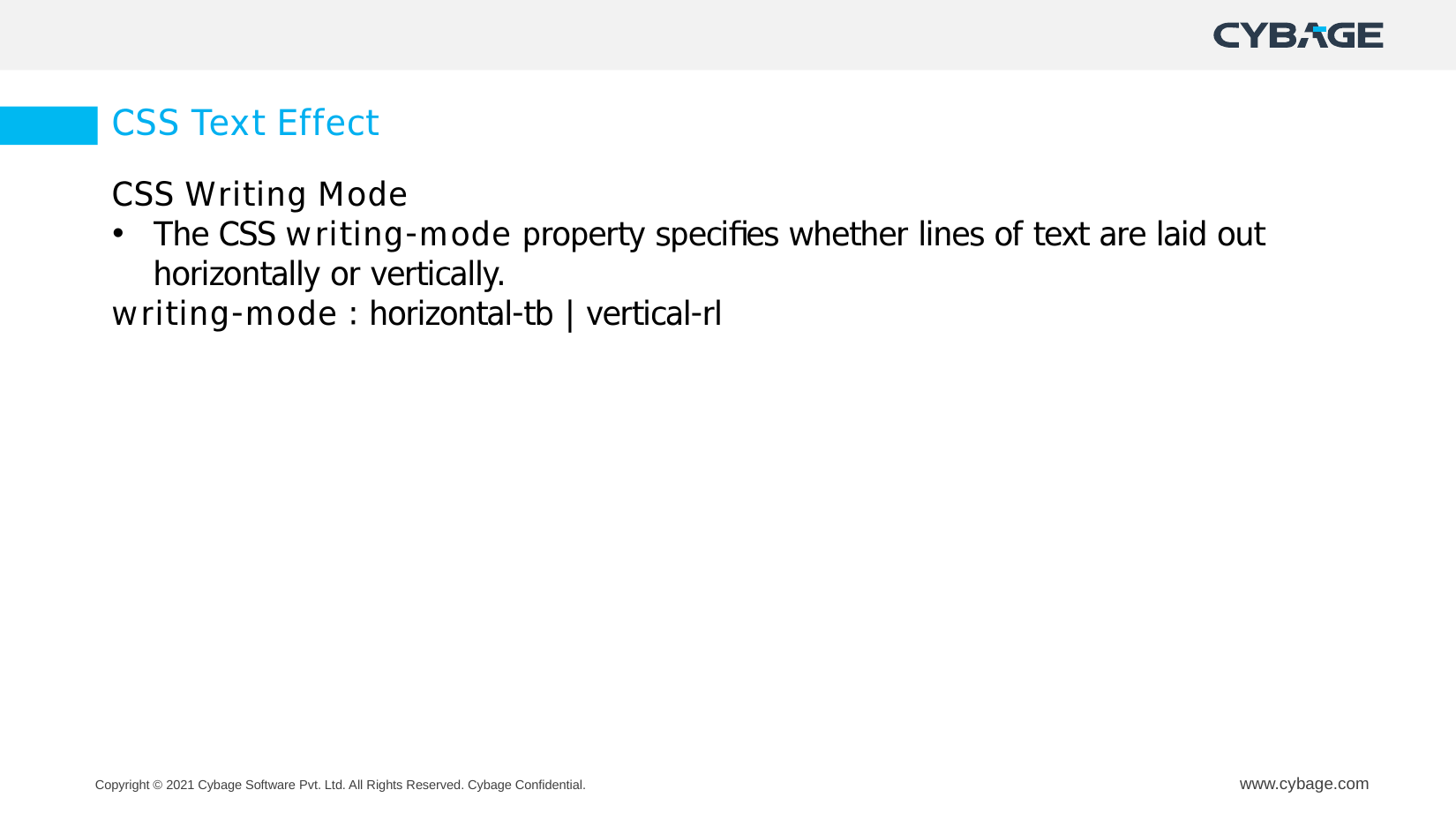

CSS Text Effect

CSS Writing Mode
The CSS writing-mode property specifies whether lines of text are laid out horizontally or vertically.
writing-mode : horizontal-tb | vertical-rl